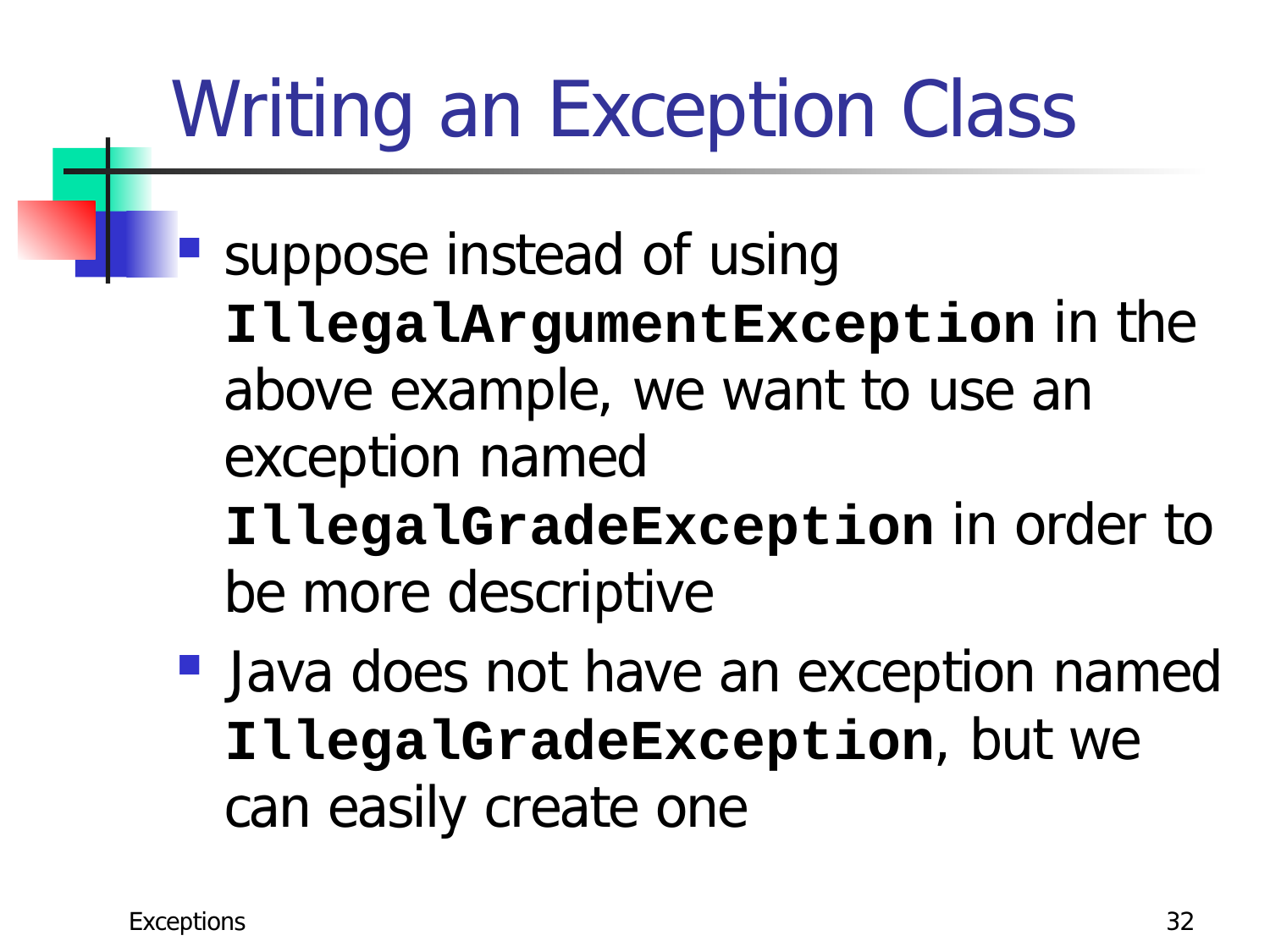

# Writing an Exception Class
suppose instead of using IllegalArgumentException in the above example, we want to use an exception named IllegalGradeException in order to be more descriptive
Java does not have an exception named IllegalGradeException, but we can easily create one
Exceptions
32